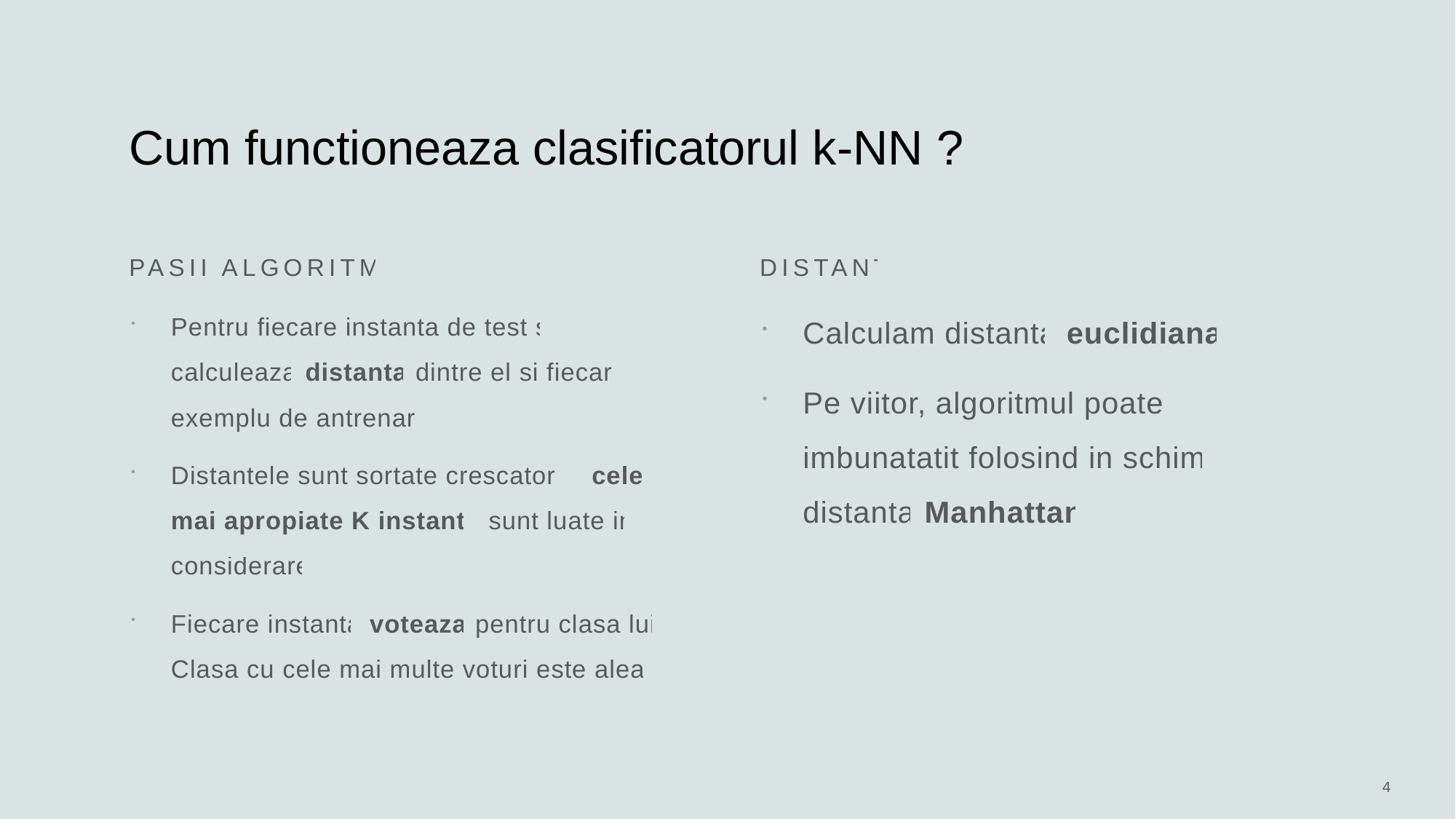

# Cum functioneaza clasificatorul k-NN ?
PASII ALGORITMULUI
DISTANTA
Pentru fiecare instanta de test se calculeaza distanta dintre el si fiecare exemplu de antrenare
Distantele sunt sortate crescator si cele mai apropiate K instante sunt luate in considerare
Fiecare instanta voteaza pentru clasa lui. Clasa cu cele mai multe voturi este aleasa
Calculam distanta euclidiana
Pe viitor, algoritmul poate fi imbunatatit folosind in schimb distanta Manhattan
4